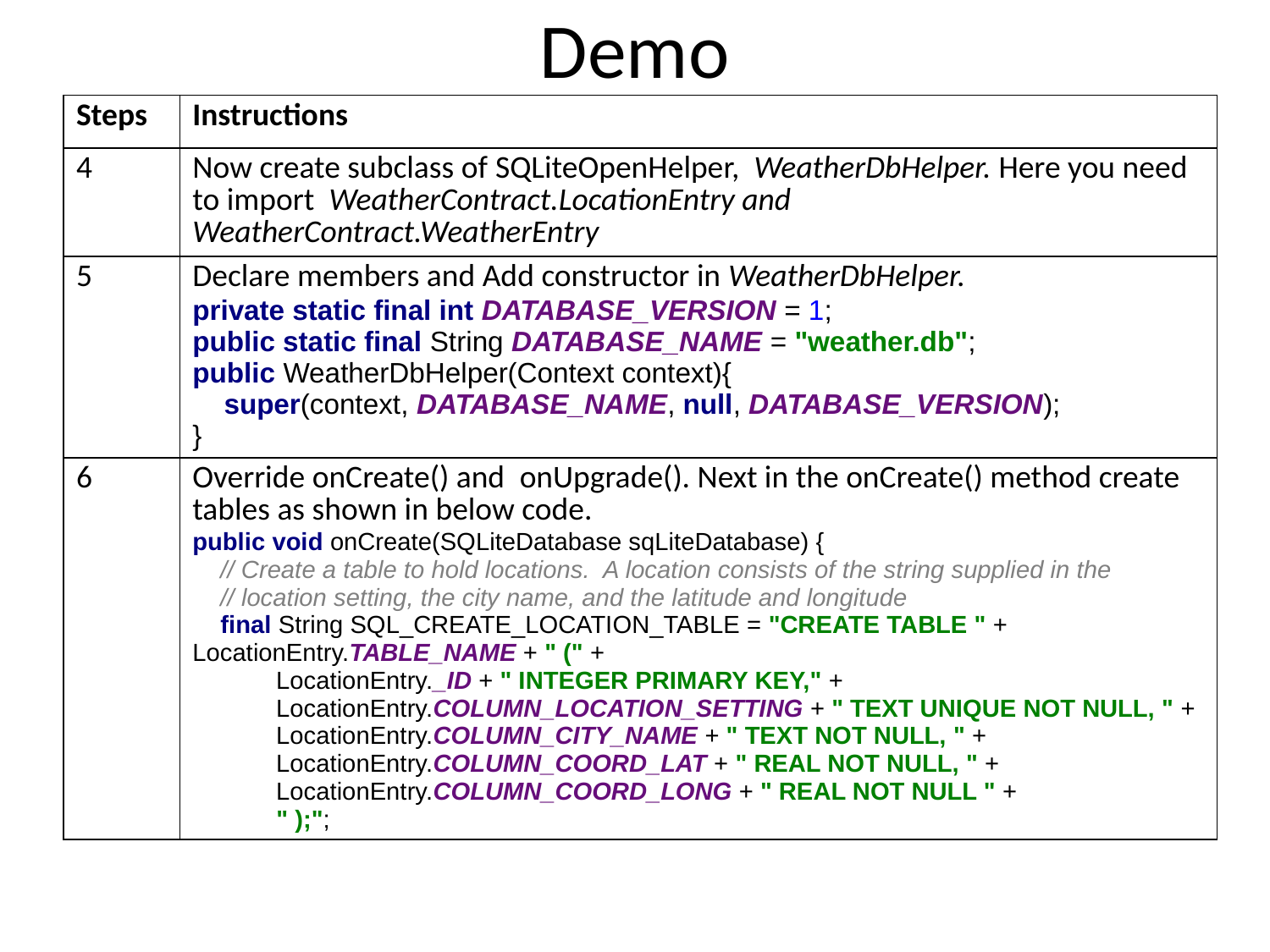

# Demo
| Steps | Instructions |
| --- | --- |
| 4 | Now create subclass of SQLiteOpenHelper, WeatherDbHelper. Here you need to import WeatherContract.LocationEntry and WeatherContract.WeatherEntry |
| 5 | Declare members and Add constructor in WeatherDbHelper. private static final int DATABASE\_VERSION = 1; public static final String DATABASE\_NAME = "weather.db"; public WeatherDbHelper(Context context){ super(context, DATABASE\_NAME, null, DATABASE\_VERSION); } |
| 6 | Override onCreate() and onUpgrade(). Next in the onCreate() method create tables as shown in below code. public void onCreate(SQLiteDatabase sqLiteDatabase) { // Create a table to hold locations. A location consists of the string supplied in the // location setting, the city name, and the latitude and longitude final String SQL\_CREATE\_LOCATION\_TABLE = "CREATE TABLE " + LocationEntry.TABLE\_NAME + " (" + LocationEntry.\_ID + " INTEGER PRIMARY KEY," + LocationEntry.COLUMN\_LOCATION\_SETTING + " TEXT UNIQUE NOT NULL, " + LocationEntry.COLUMN\_CITY\_NAME + " TEXT NOT NULL, " + LocationEntry.COLUMN\_COORD\_LAT + " REAL NOT NULL, " + LocationEntry.COLUMN\_COORD\_LONG + " REAL NOT NULL " + " );"; |